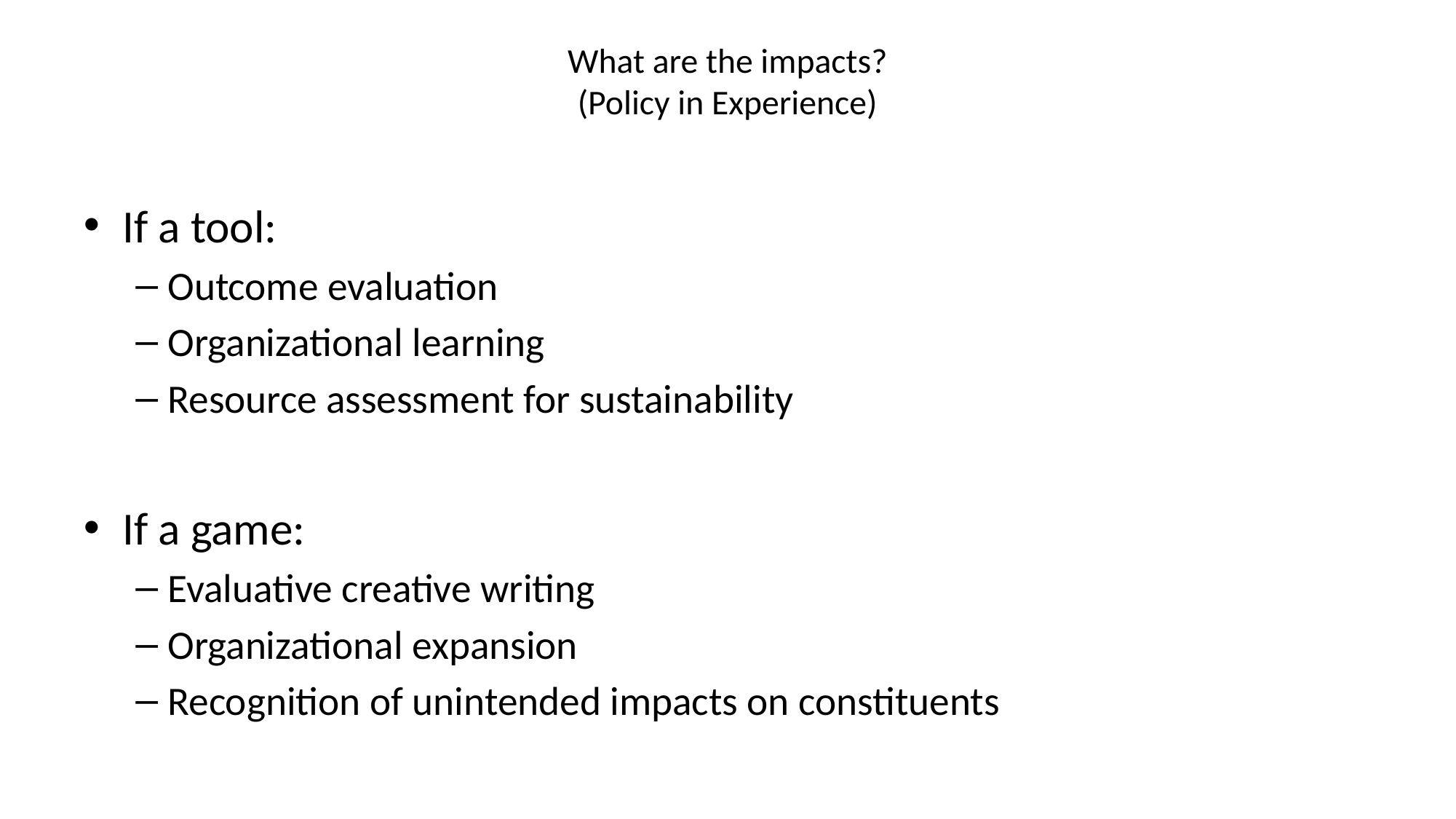

# What are the impacts? (Policy in Experience)
If a tool:
Outcome evaluation
Organizational learning
Resource assessment for sustainability

If a game:
Evaluative creative writing
Organizational expansion
Recognition of unintended impacts on constituents